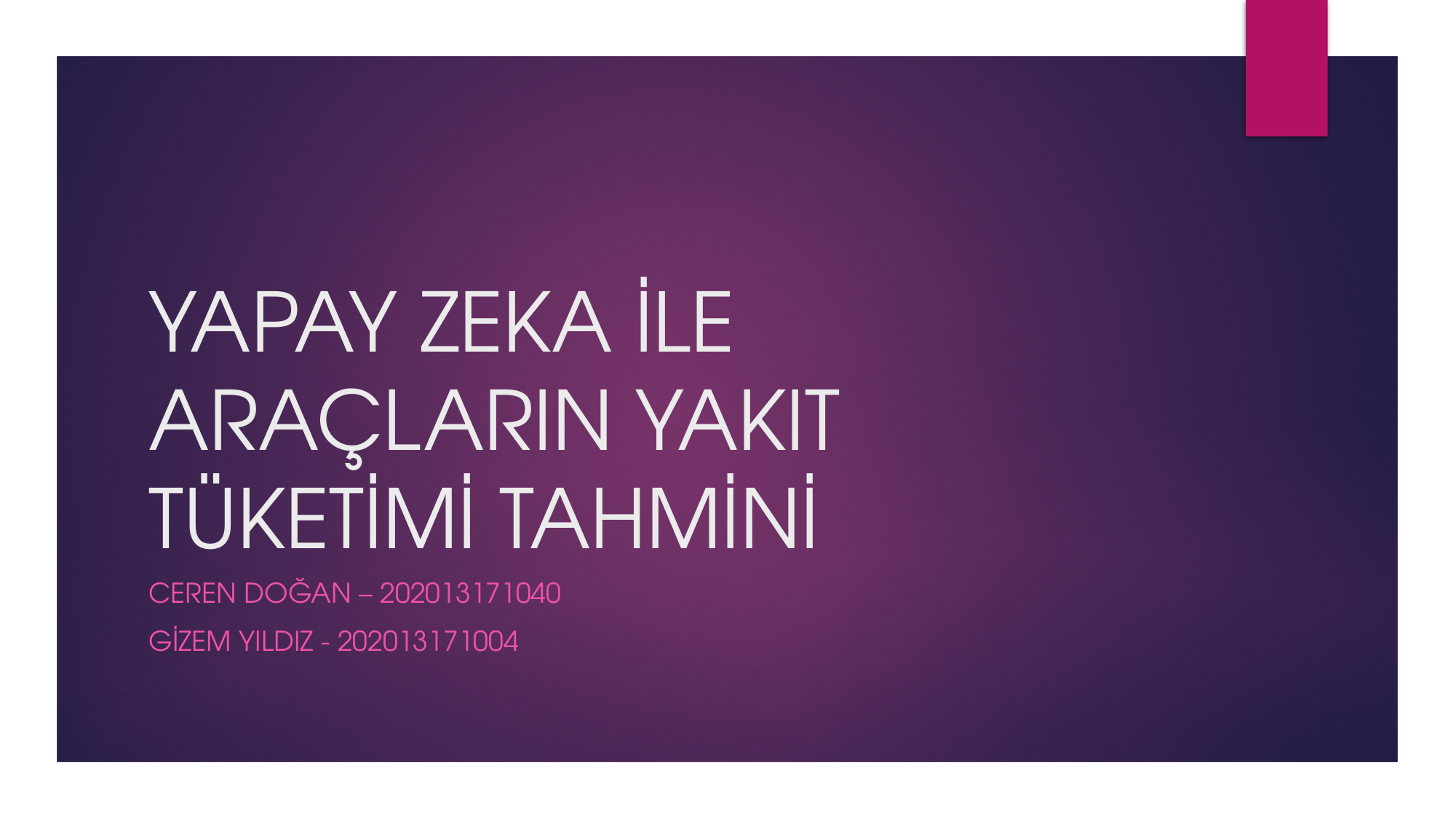

# YAPAY ZEKA İLE ARAÇLARIN YAKIT TÜKETİMİ TAHMİNİ
CEREN DOĞAN – 202013171040
GİZEM YILDIZ - 202013171004